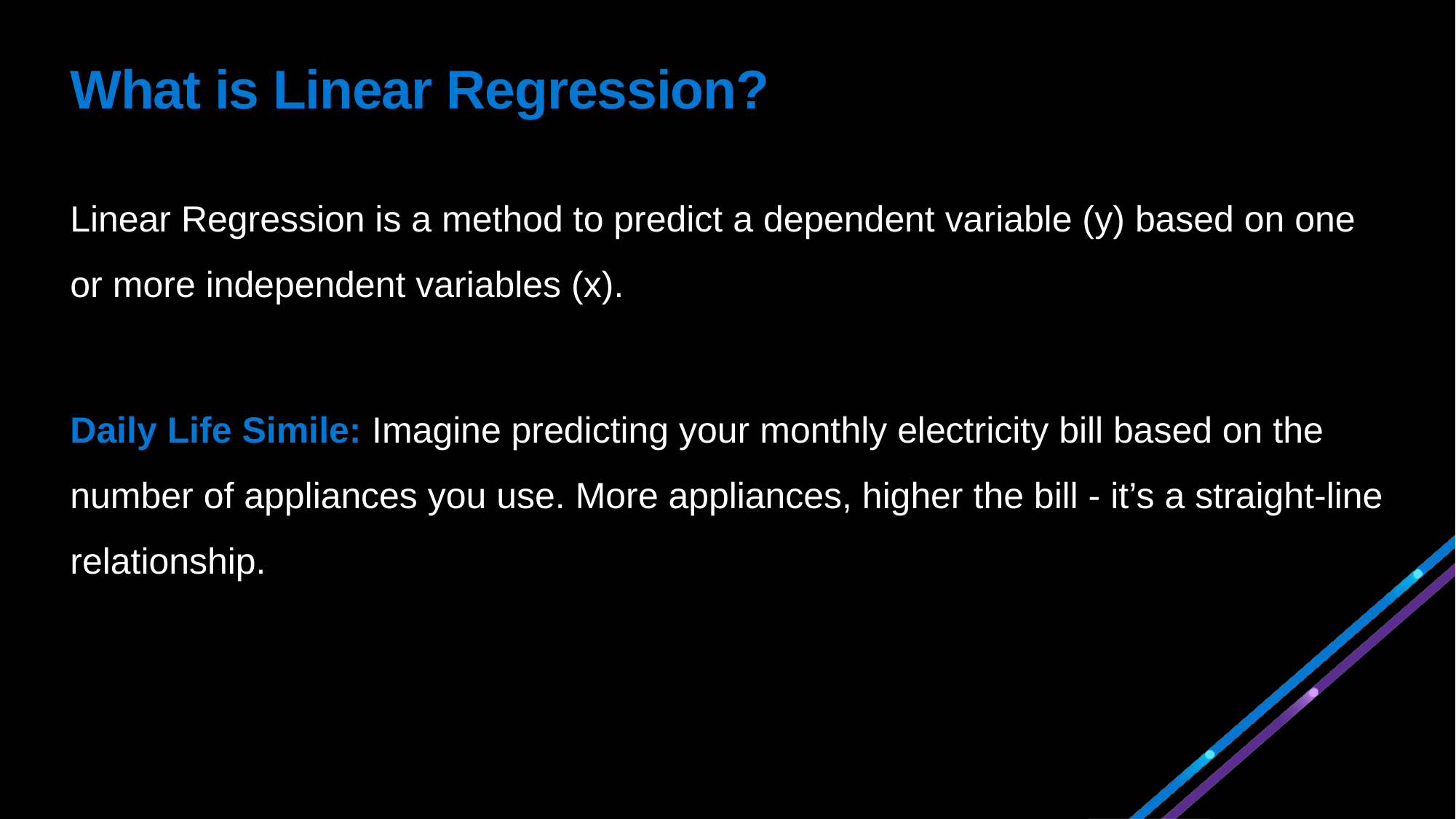

# What is Linear Regression?
Linear Regression is a method to predict a dependent variable (y) based on one or more independent variables (x).

Daily Life Simile: Imagine predicting your monthly electricity bill based on the number of appliances you use. More appliances, higher the bill - it’s a straight-line relationship.